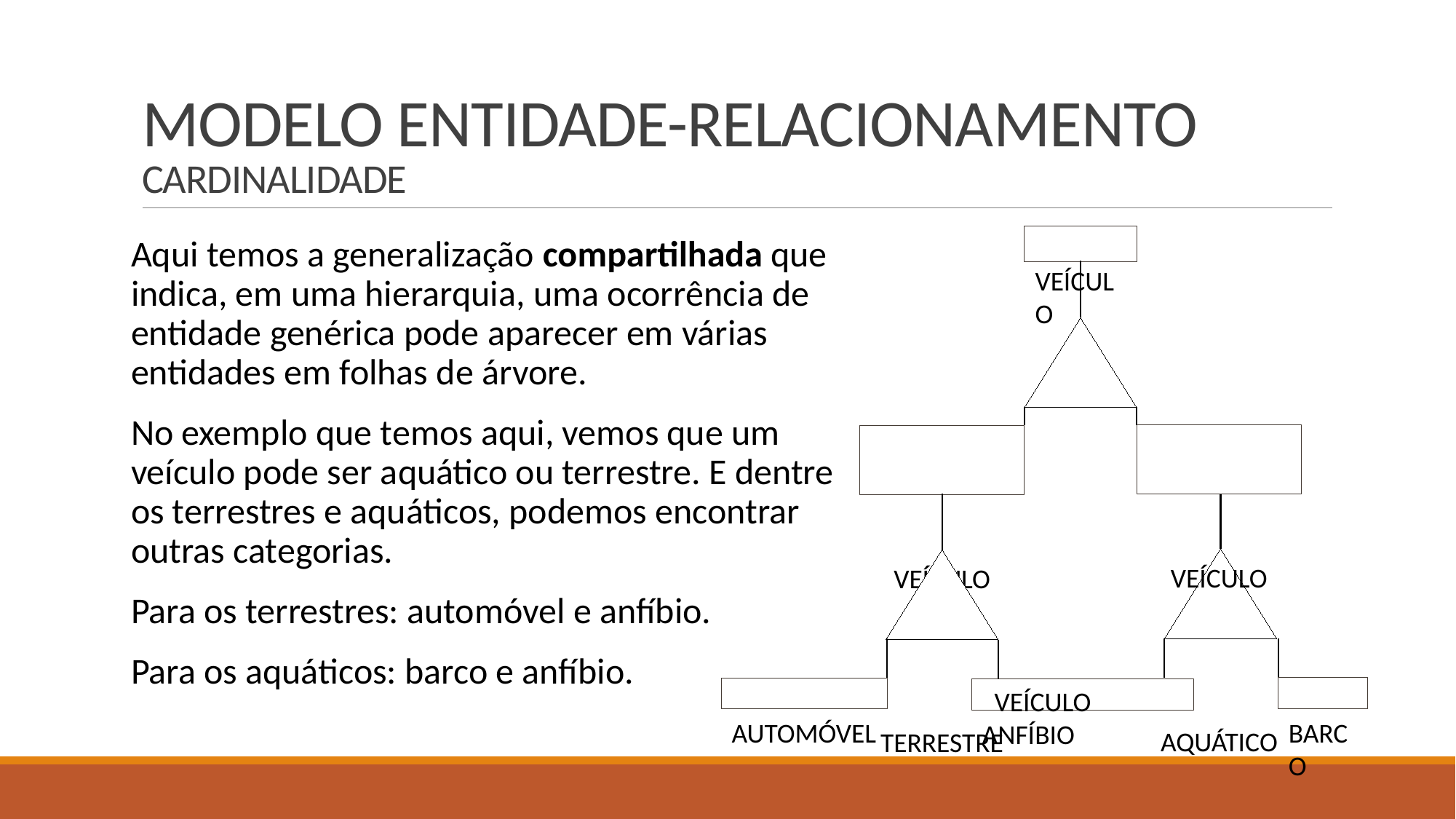

# MODELO ENTIDADE-RELACIONAMENTO CARDINALIDADE
 VEÍCULO
Aqui temos a generalização compartilhada que indica, em uma hierarquia, uma ocorrência de entidade genérica pode aparecer em várias entidades em folhas de árvore.
No exemplo que temos aqui, vemos que um veículo pode ser aquático ou terrestre. E dentre os terrestres e aquáticos, podemos encontrar outras categorias.
Para os terrestres: automóvel e anfíbio.
Para os aquáticos: barco e anfíbio.

    				VEÍCULO
				AQUÁTICO
    				VEÍCULO
				TERRESTRE

 BARCO
  AUTOMÓVEL
  VEÍCULO ANFÍBIO